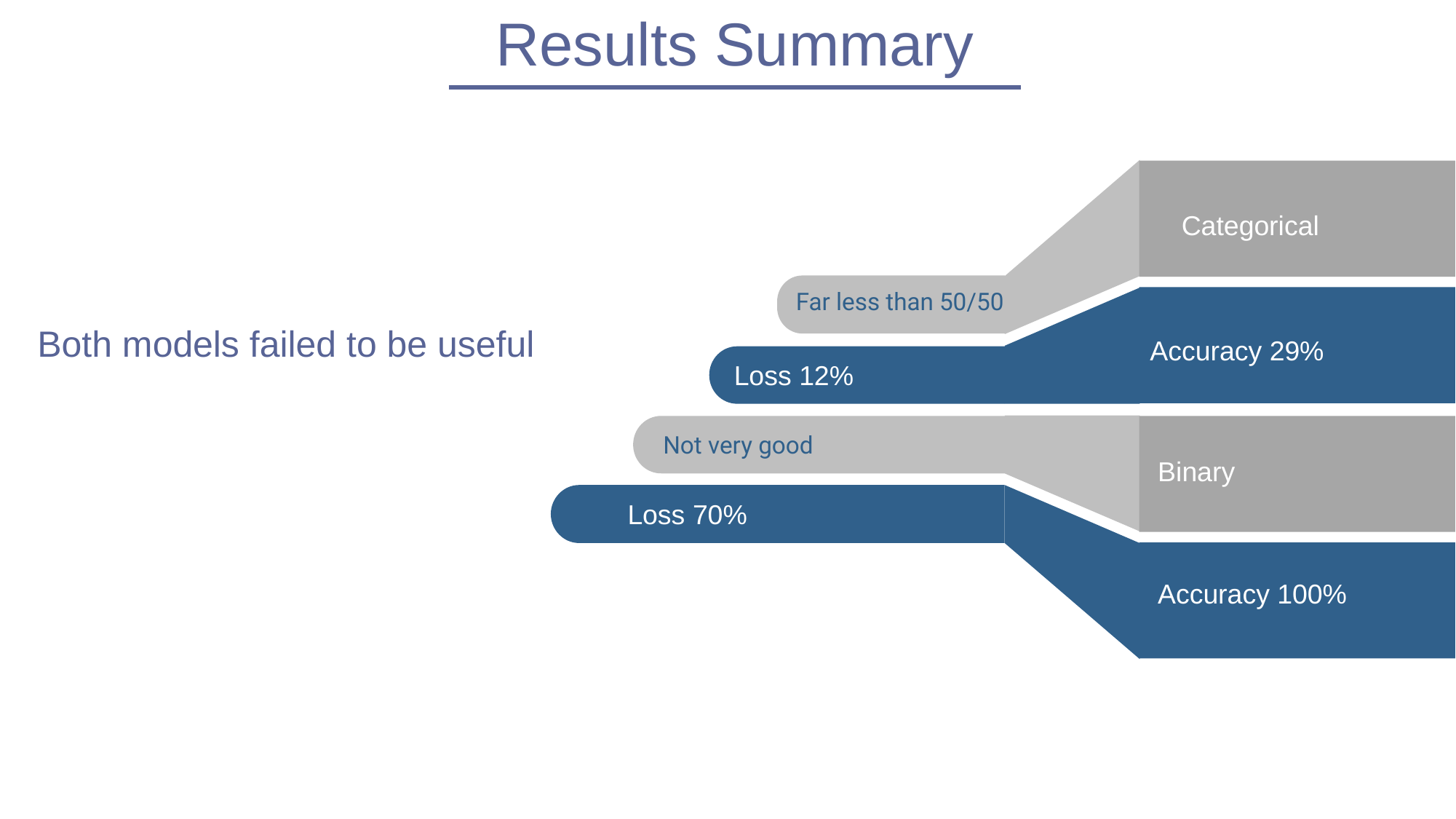

Results Summary

Categorical

Far less than 50/50

Both models failed to be useful
Accuracy 29%
Loss 12%

Not very good

Binary
 Loss 70%

Accuracy 100%